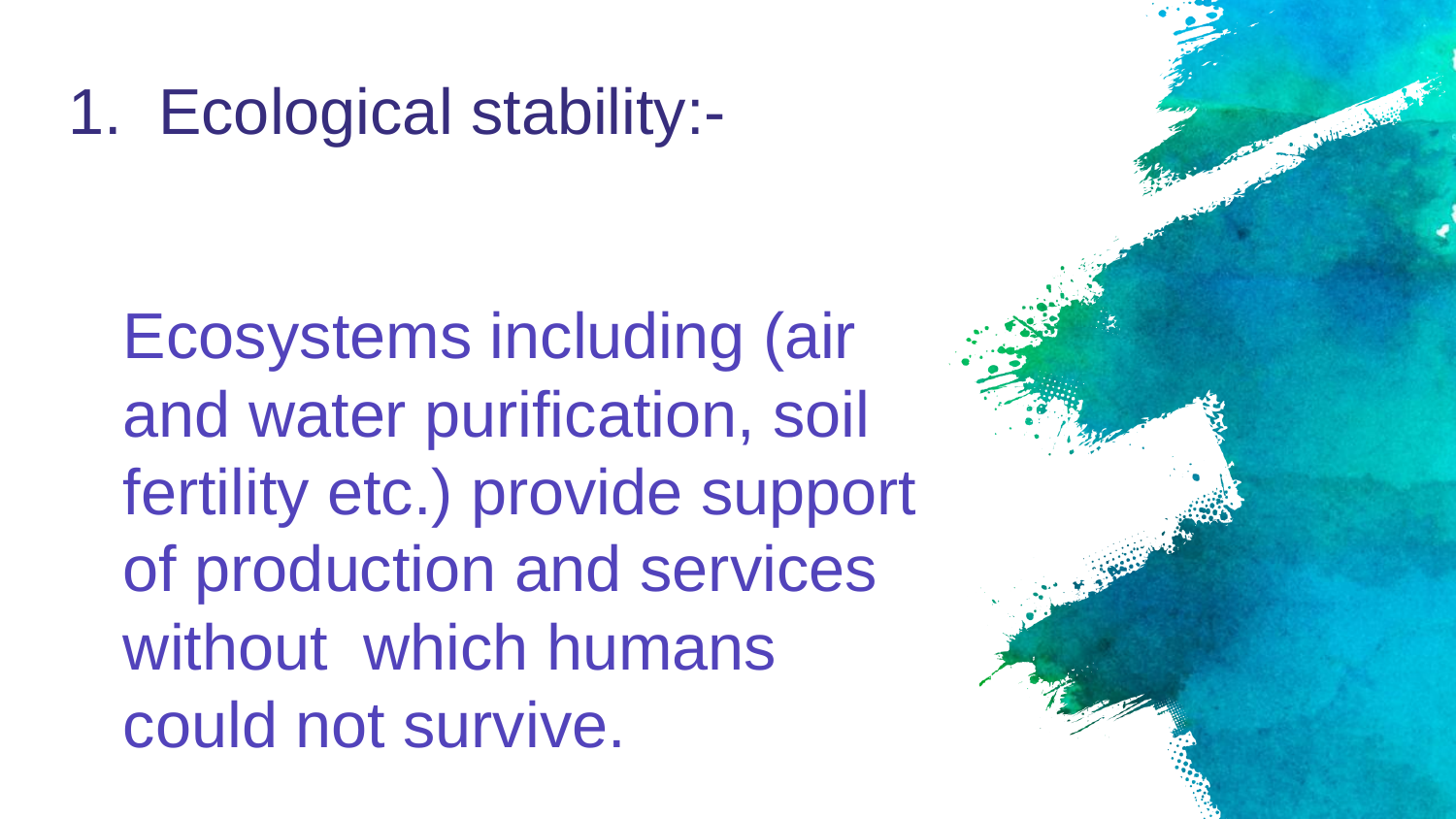

1.  Ecological stability:-
Ecosystems including (air and water purification, soil fertility etc.) provide support of production and services without  which humans could not survive.